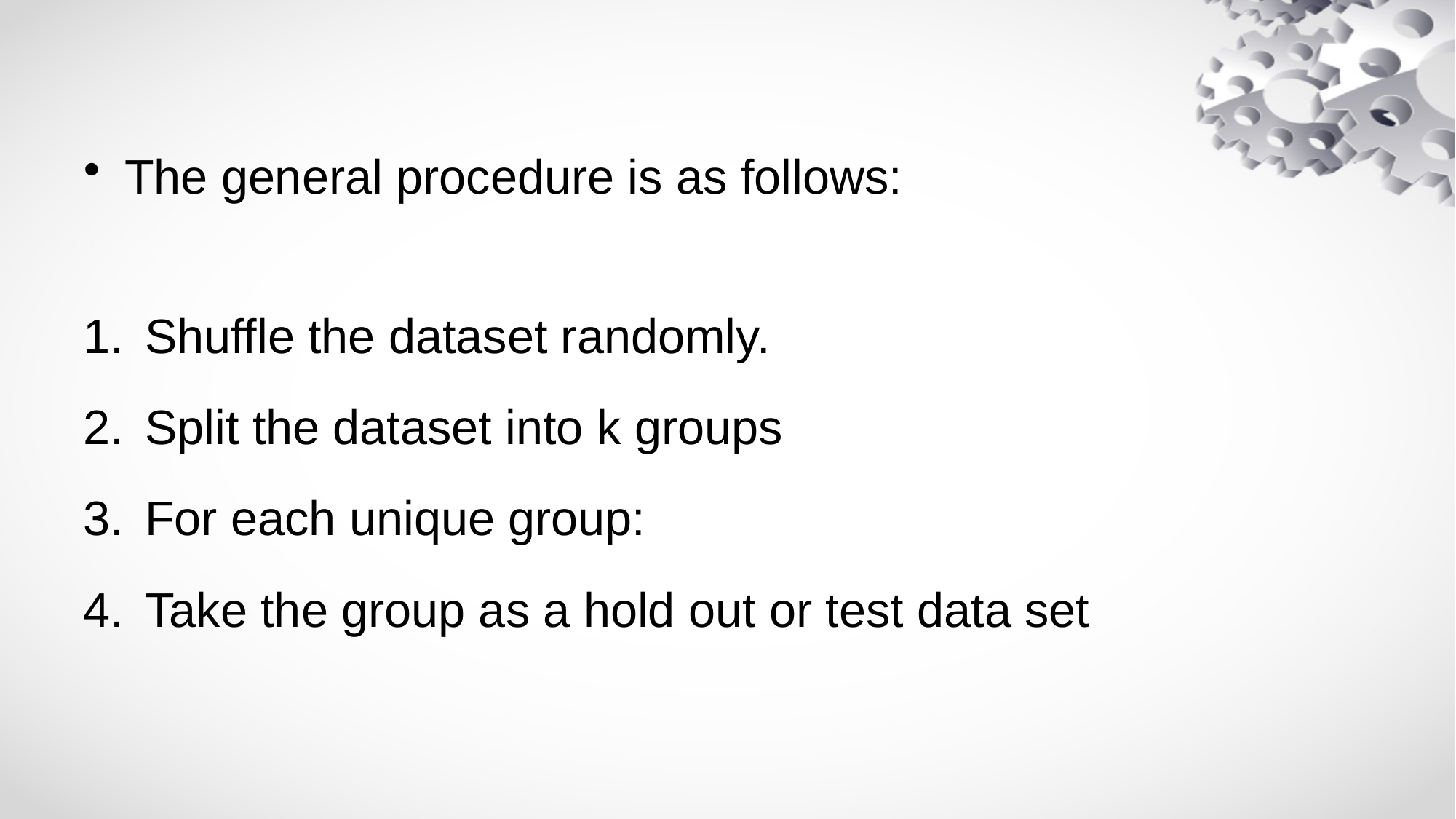

#
The general procedure is as follows:

Shuffle the dataset randomly.
Split the dataset into k groups
For each unique group:
Take the group as a hold out or test data set